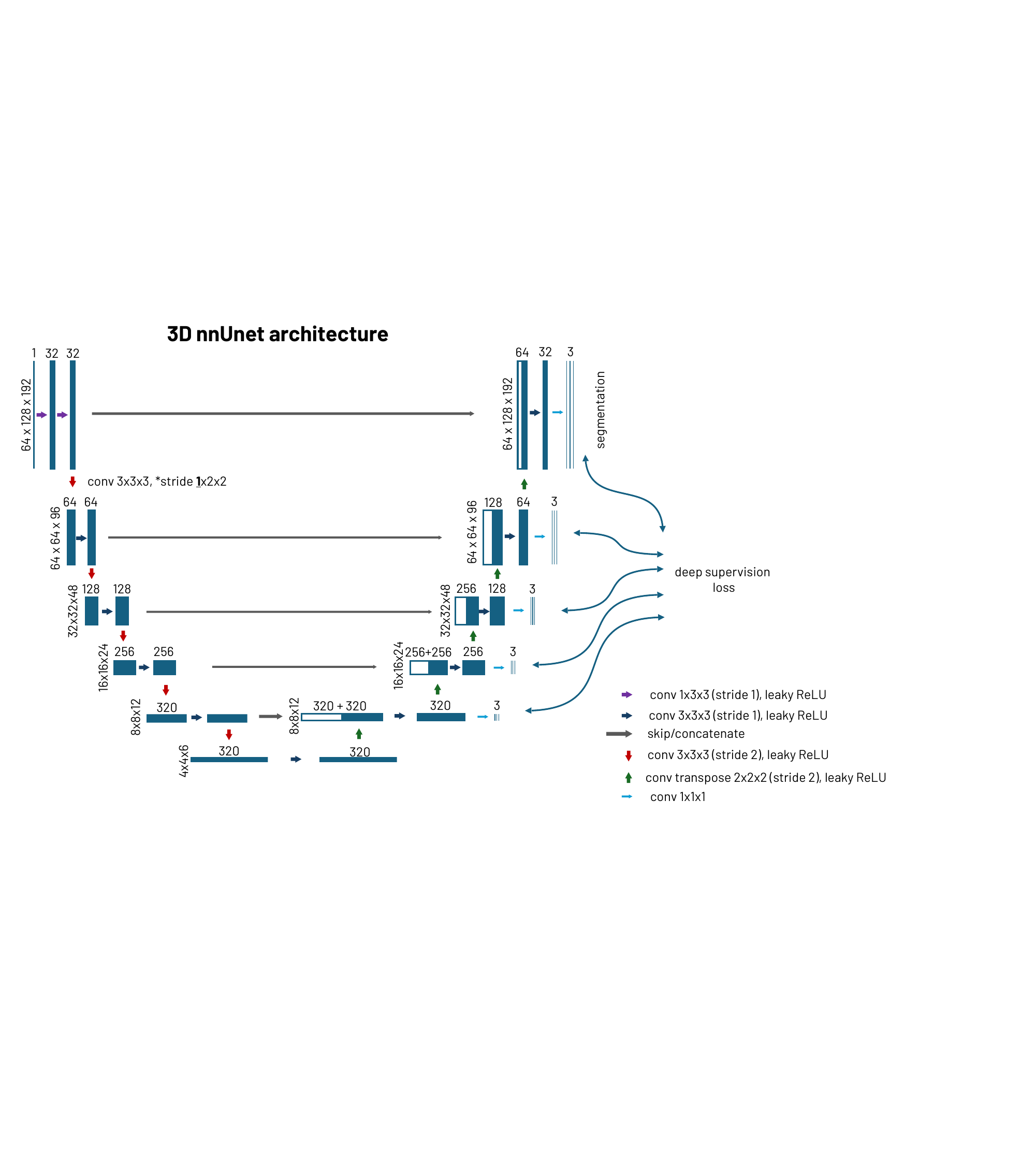

3D nnUnet architecture
32
64

3
1
32
32

segmentation
64 x 128 x 192
64 x 128 x 192

conv 3x3x3, *stride 1x2x2

3
64
64
64
128

64 x 64 x 96
64 x 64 x 96

deep supervision
loss

256
128

128
128
3

32x32x48
32x32x48

256
256
256
256+256

3
16x16x24
16x16x24

conv 1x3x3 (stride 1), leaky ReLU

conv 3x3x3 (stride 1), leaky ReLU

skip/concatenate

conv 3x3x3 (stride 2), leaky ReLU

conv transpose 2x2x2 (stride 2), leaky ReLU

conv 1x1x1

3
320
320 + 320

320

8x8x12
8x8x12

320
320
4x4x6